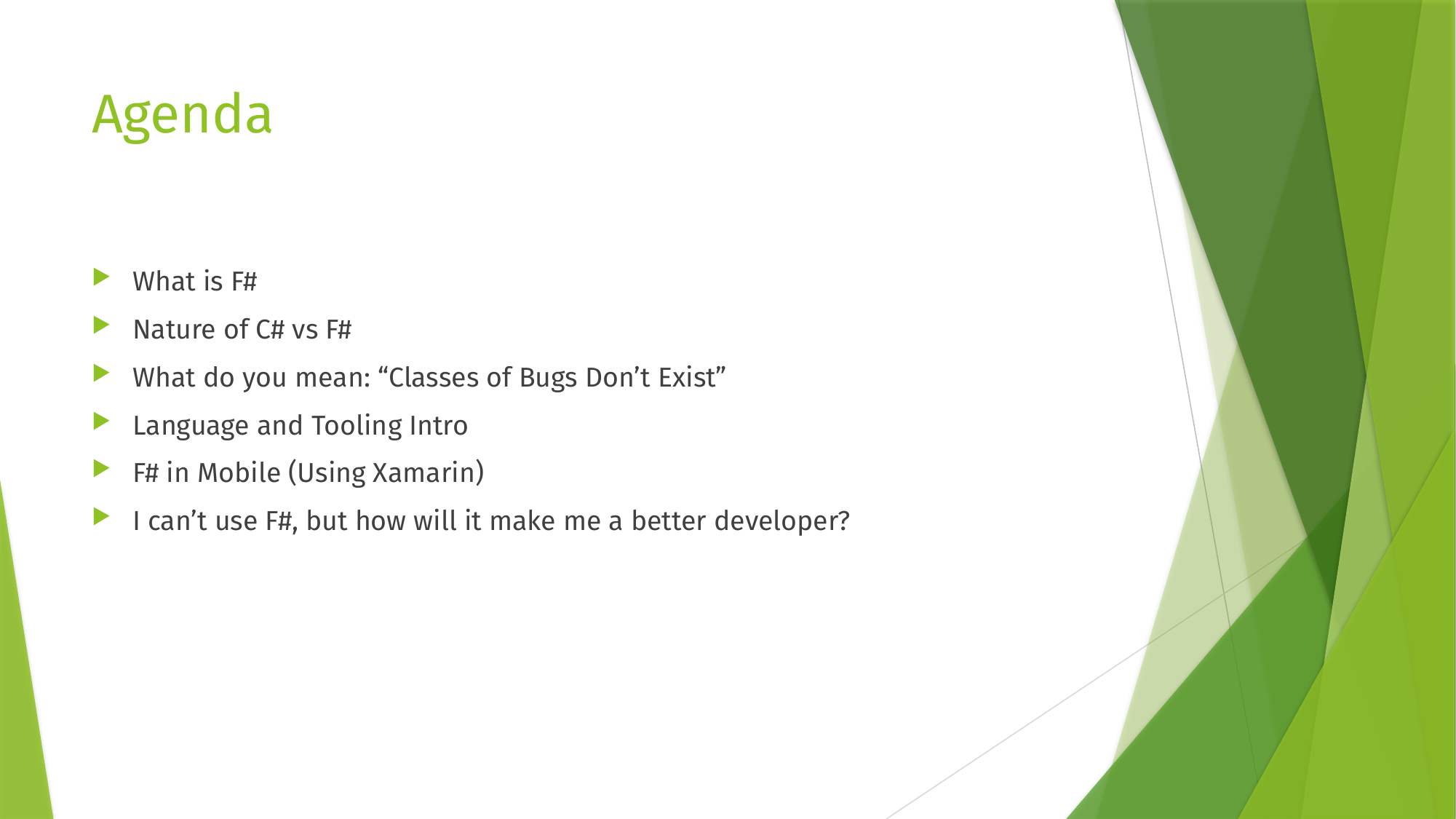

# Agenda
What is F#
Nature of C# vs F#
What do you mean: “Classes of Bugs Don’t Exist”
Language and Tooling Intro
F# in Mobile (Using Xamarin)
I can’t use F#, but how will it make me a better developer?